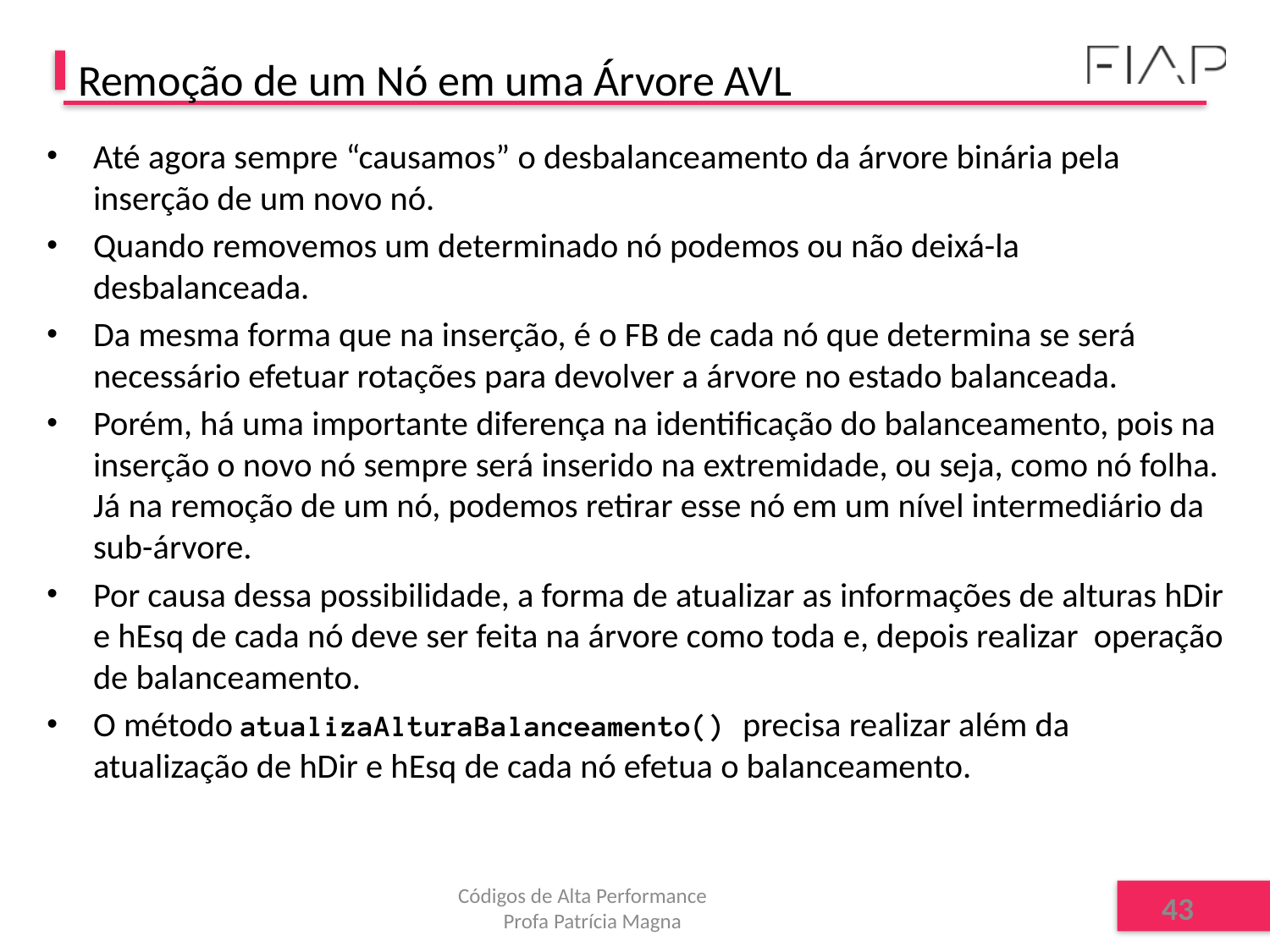

# Remoção de um Nó em uma Árvore AVL
Até agora sempre “causamos” o desbalanceamento da árvore binária pela inserção de um novo nó.
Quando removemos um determinado nó podemos ou não deixá-la desbalanceada.
Da mesma forma que na inserção, é o FB de cada nó que determina se será necessário efetuar rotações para devolver a árvore no estado balanceada.
Porém, há uma importante diferença na identificação do balanceamento, pois na inserção o novo nó sempre será inserido na extremidade, ou seja, como nó folha. Já na remoção de um nó, podemos retirar esse nó em um nível intermediário da sub-árvore.
Por causa dessa possibilidade, a forma de atualizar as informações de alturas hDir e hEsq de cada nó deve ser feita na árvore como toda e, depois realizar  operação de balanceamento.
O método atualizaAlturaBalanceamento() precisa realizar além da atualização de hDir e hEsq de cada nó efetua o balanceamento.

Códigos de Alta Performance     Profa Patrícia Magna
43